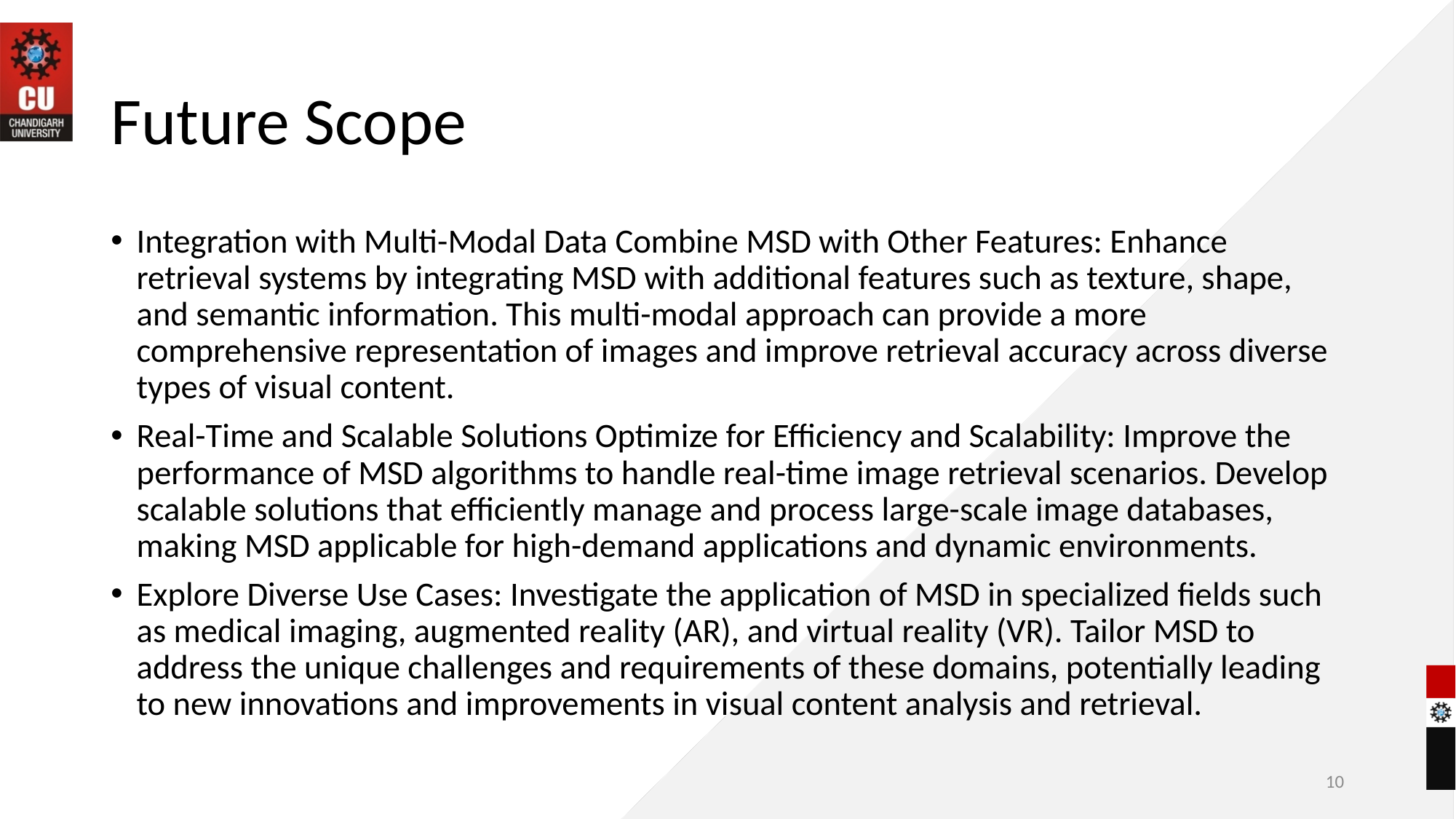

# Future Scope
Integration with Multi-Modal Data Combine MSD with Other Features: Enhance retrieval systems by integrating MSD with additional features such as texture, shape, and semantic information. This multi-modal approach can provide a more comprehensive representation of images and improve retrieval accuracy across diverse types of visual content.
Real-Time and Scalable Solutions Optimize for Efficiency and Scalability: Improve the performance of MSD algorithms to handle real-time image retrieval scenarios. Develop scalable solutions that efficiently manage and process large-scale image databases, making MSD applicable for high-demand applications and dynamic environments.
Explore Diverse Use Cases: Investigate the application of MSD in specialized fields such as medical imaging, augmented reality (AR), and virtual reality (VR). Tailor MSD to address the unique challenges and requirements of these domains, potentially leading to new innovations and improvements in visual content analysis and retrieval.

10